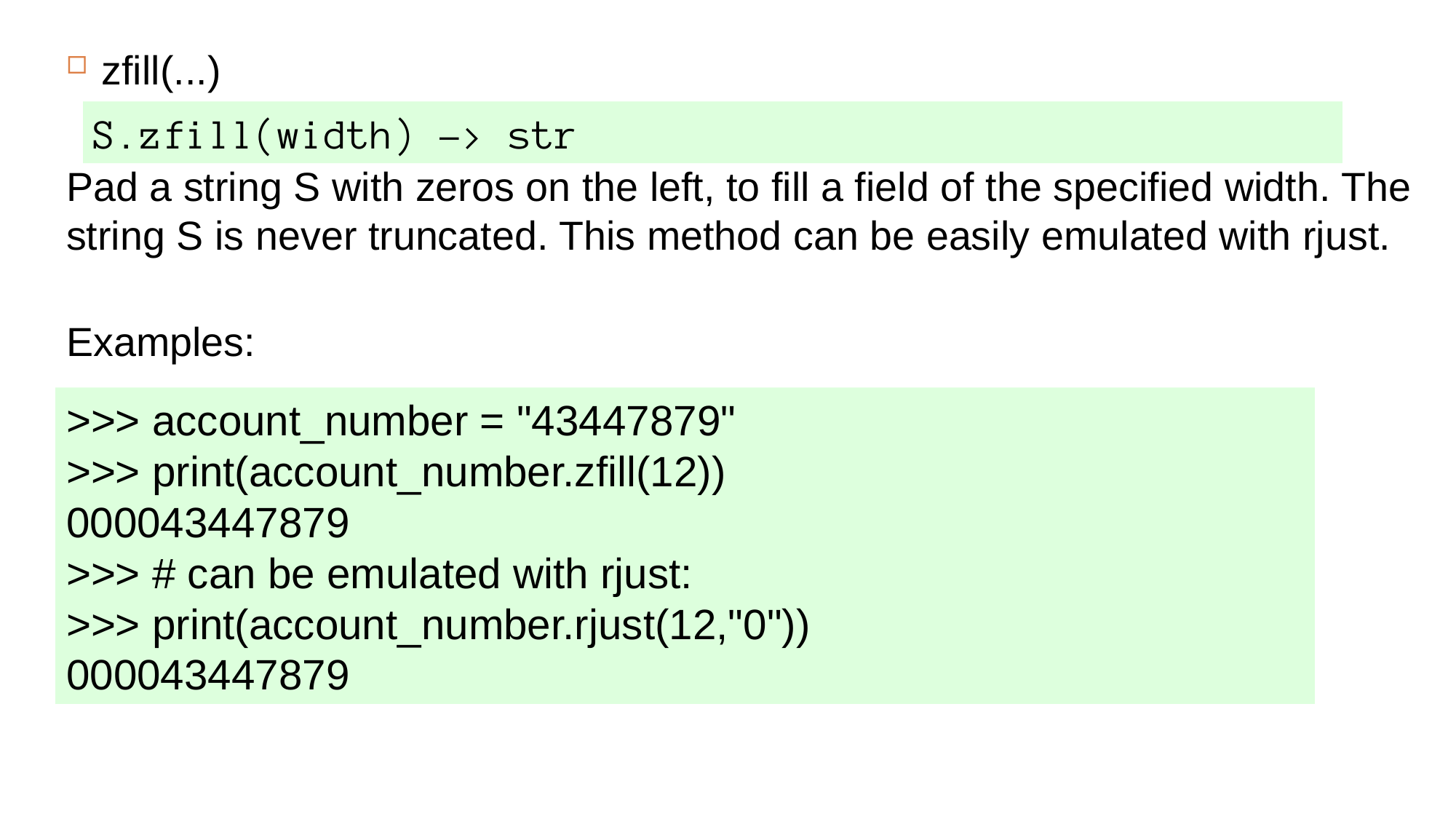

zfill(...)

Pad a string S with zeros on the left, to fill a field of the specified width. The string S is never truncated. This method can be easily emulated with rjust.
Examples:

S.zfill(width) -> str
>>> account_number = "43447879"
>>> print(account_number.zfill(12))
000043447879
>>> # can be emulated with rjust:
>>> print(account_number.rjust(12,"0"))
000043447879